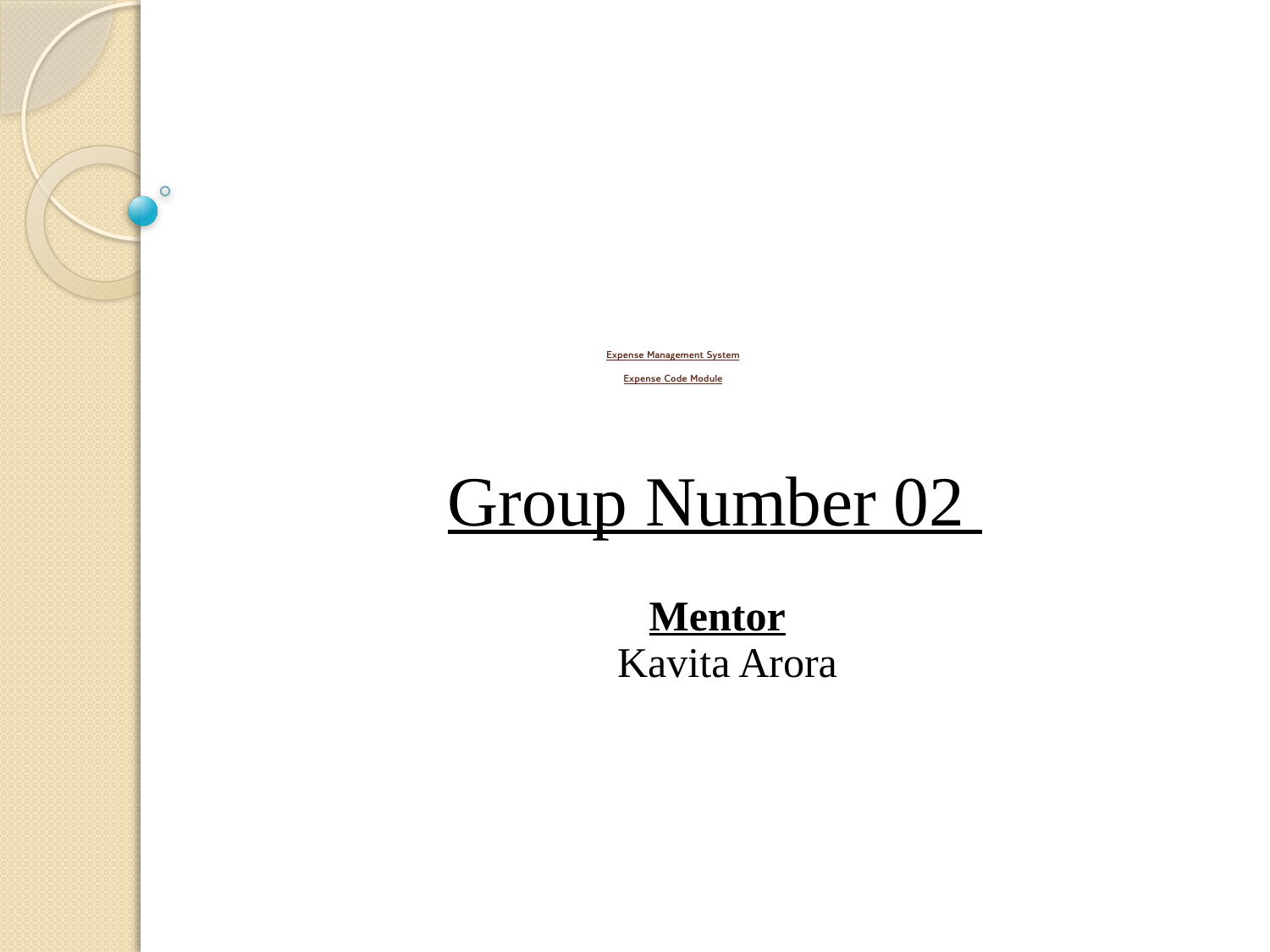

# Expense Management System Expense Code Module
Group Number 02

	  		     Mentor
                      		  Kavita Arora